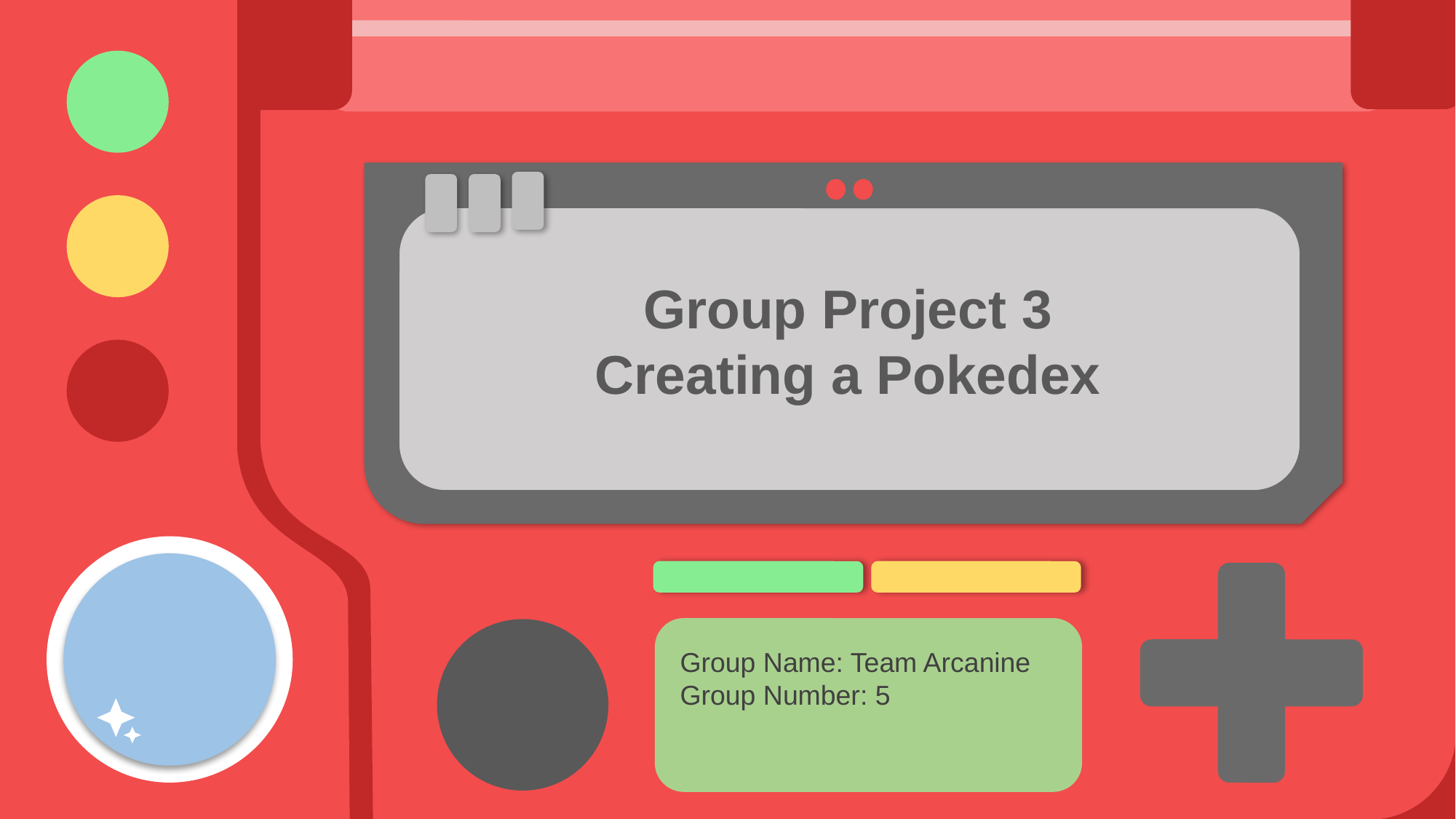

Group Project 3
Creating a Pokedex

Group Name: Team Arcanine
Group Number: 5